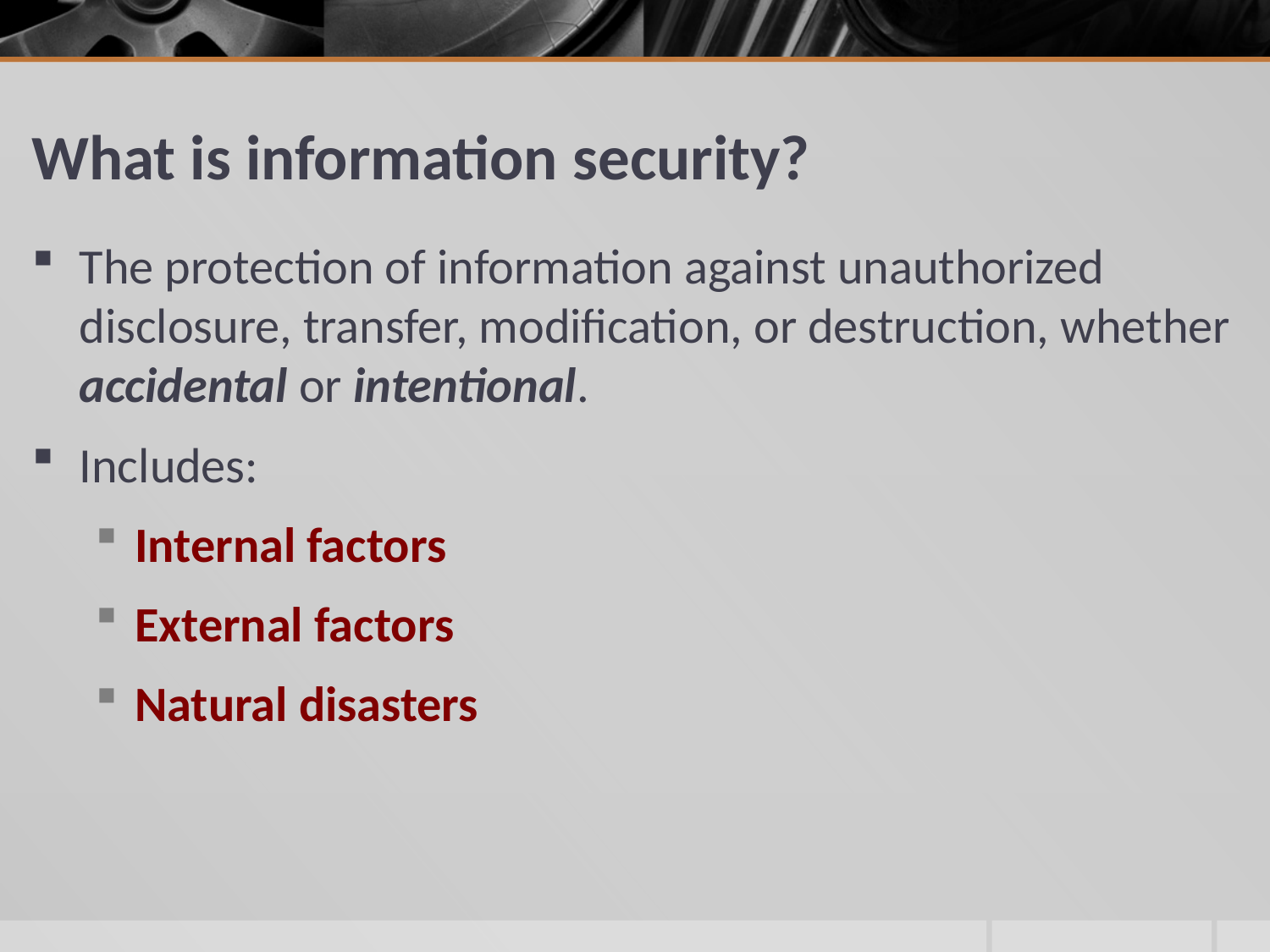

# What is information security?
The protection of information against unauthorized disclosure, transfer, modification, or destruction, whether accidental or intentional.
Includes:
Internal factors
External factors
Natural disasters